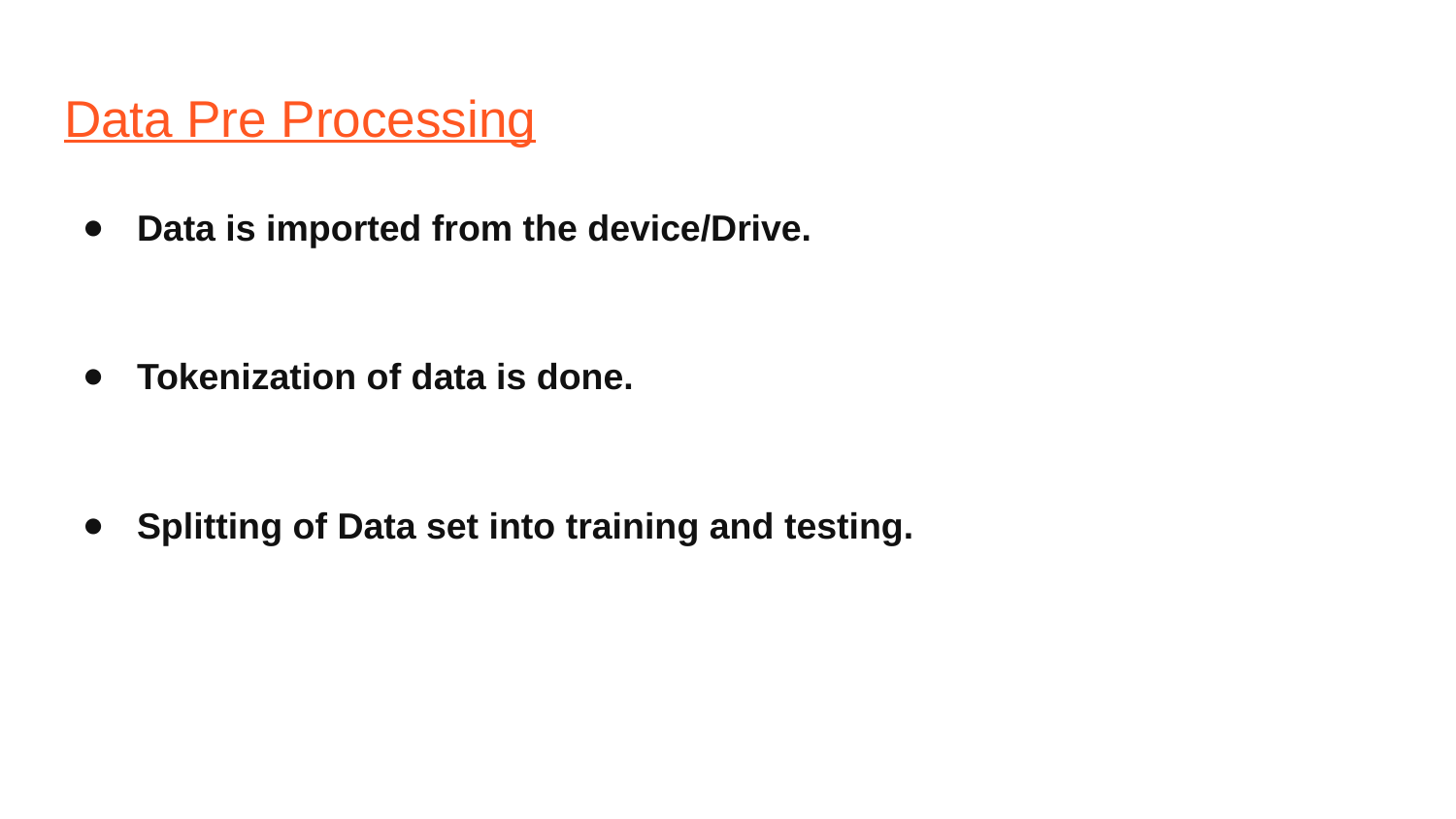

# Data Pre Processing
Data is imported from the device/Drive.

Tokenization of data is done.

Splitting of Data set into training and testing.